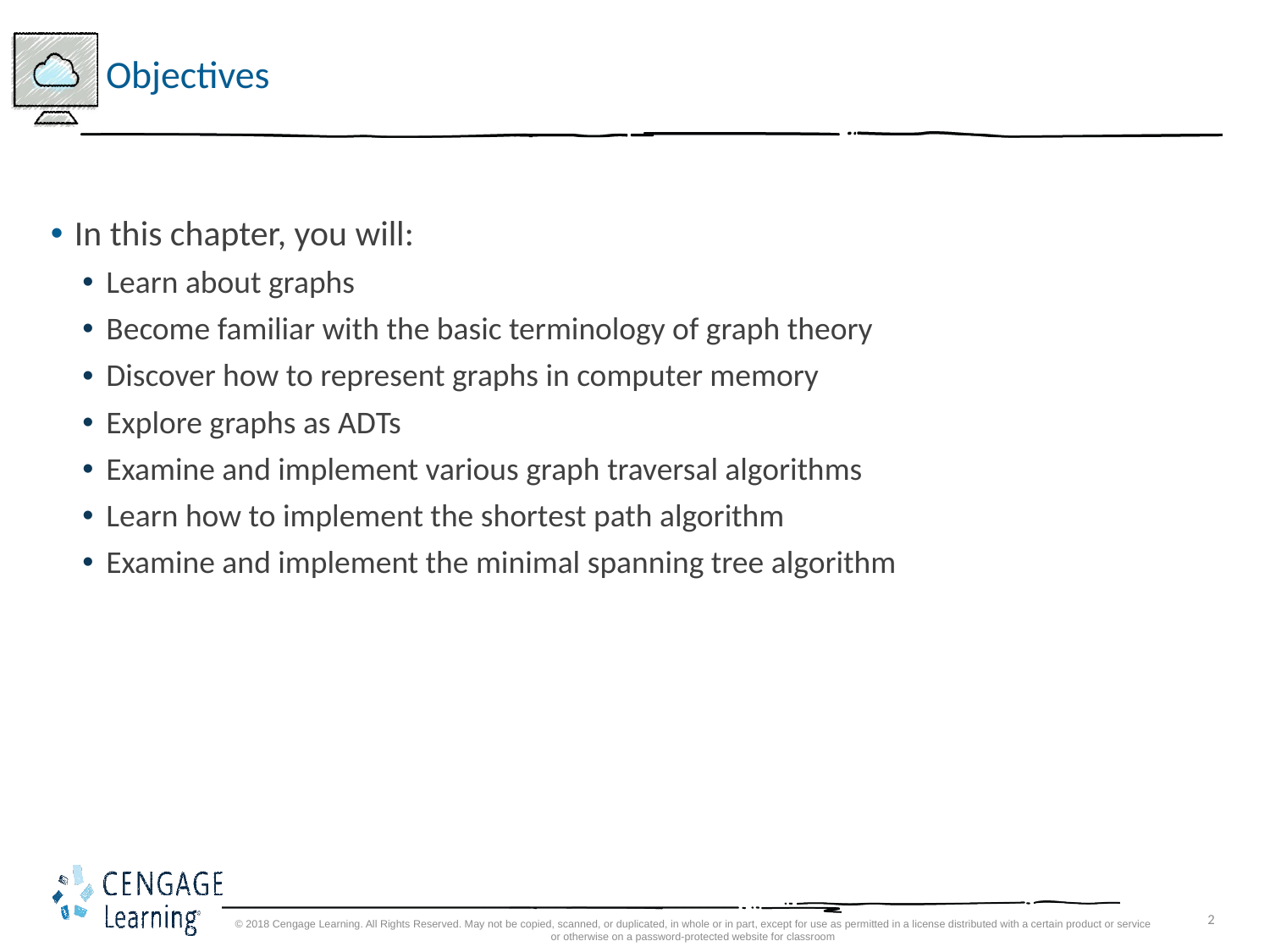

# Objectives
In this chapter, you will:
Learn about graphs
Become familiar with the basic terminology of graph theory
Discover how to represent graphs in computer memory
Explore graphs as ADTs
Examine and implement various graph traversal algorithms
Learn how to implement the shortest path algorithm
Examine and implement the minimal spanning tree algorithm

© 2018 Cengage Learning. All Rights Reserved. May not be copied, scanned, or duplicated, in whole or in part, except for use as permitted in a license distributed with a certain product or service or otherwise on a password-protected website for classroom